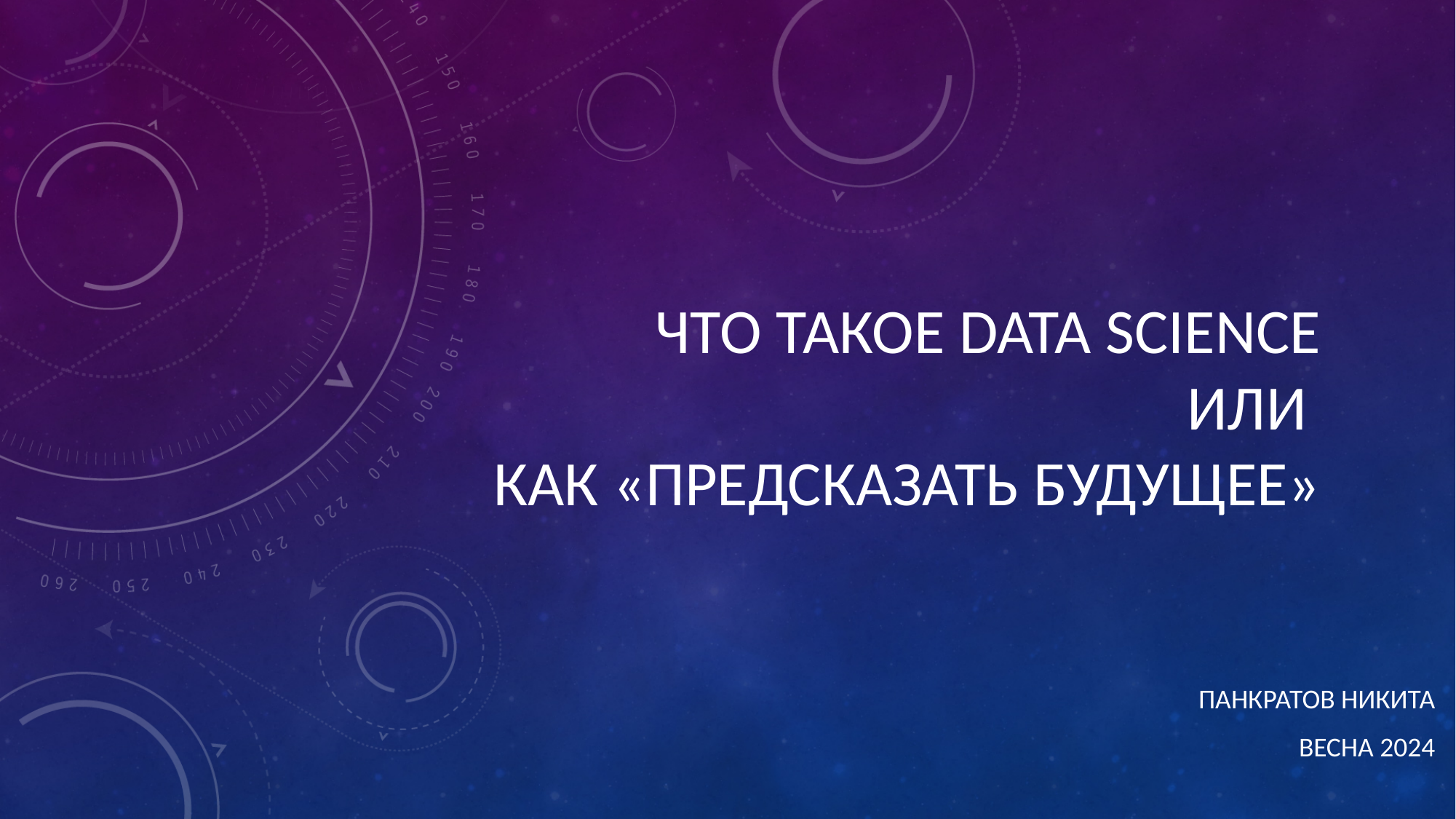

# Что такое Data Science или как «предсказать будущее»
Панкратов Никита
Весна 2024